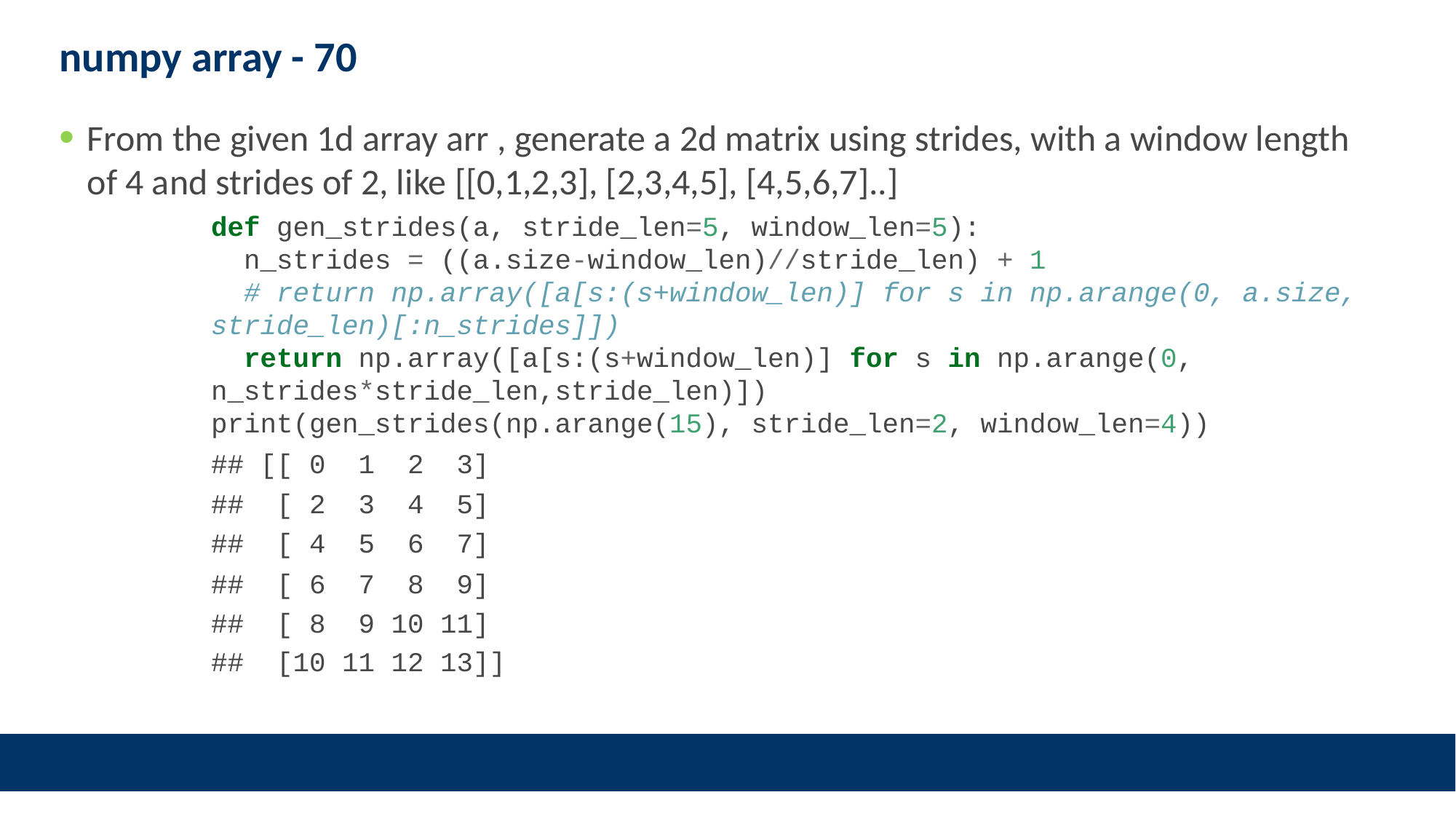

# numpy array - 70
From the given 1d array arr , generate a 2d matrix using strides, with a window length of 4 and strides of 2, like [[0,1,2,3], [2,3,4,5], [4,5,6,7]..]
def gen_strides(a, stride_len=5, window_len=5):
  n_strides = ((a.size-window_len)//stride_len) + 1
  # return np.array([a[s:(s+window_len)] for s in np.arange(0, a.size, stride_len)[:n_strides]])
  return np.array([a[s:(s+window_len)] for s in np.arange(0, n_strides*stride_len,stride_len)])
print(gen_strides(np.arange(15), stride_len=2, window_len=4))
## [[ 0  1  2  3]
##  [ 2  3  4  5]
##  [ 4  5  6  7]
##  [ 6  7  8  9]
##  [ 8  9 10 11]
##  [10 11 12 13]]